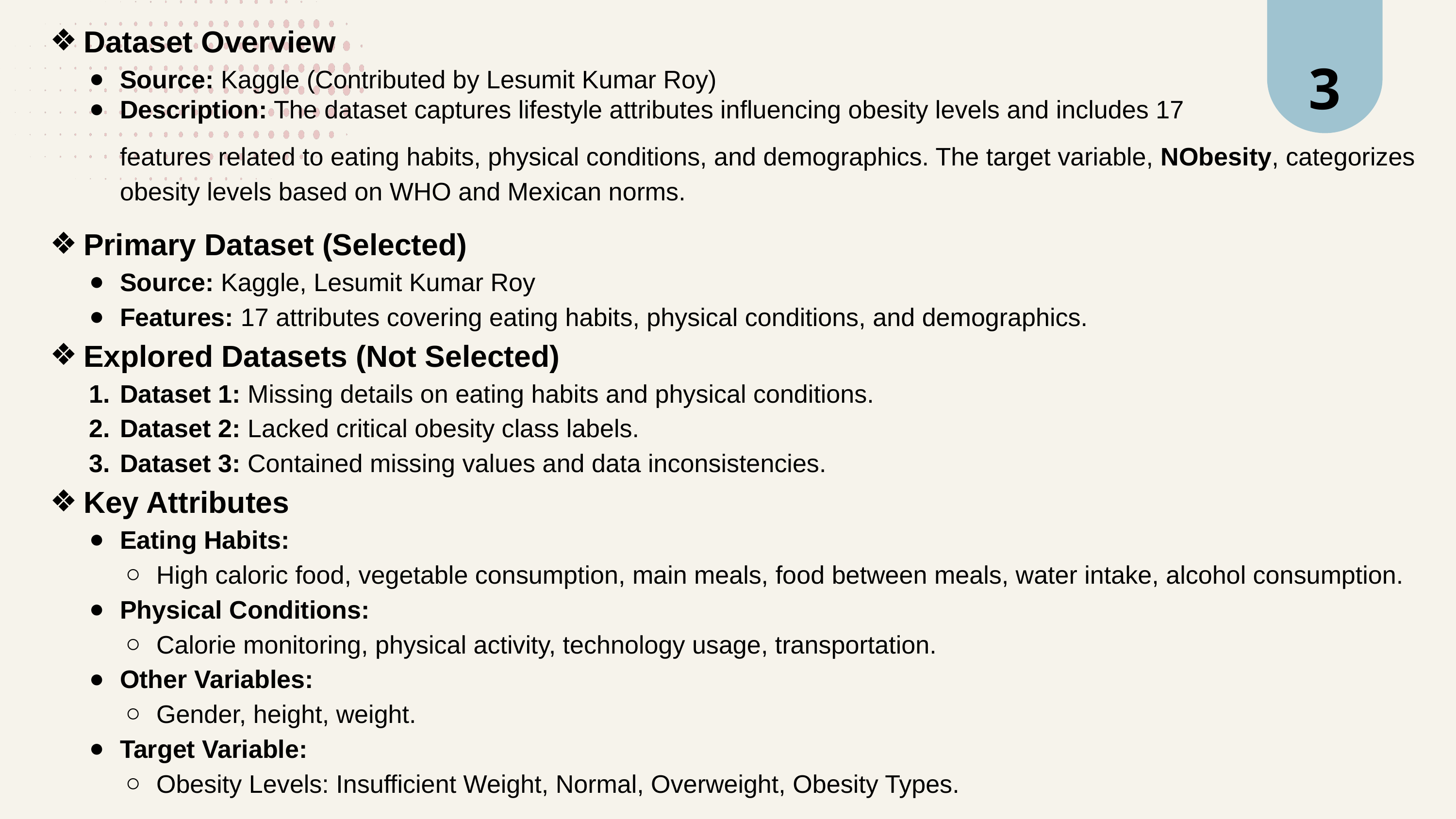

3
Dataset Overview
Source: Kaggle (Contributed by Lesumit Kumar Roy)
Description: The dataset captures lifestyle attributes influencing obesity levels and includes 17
features related to eating habits, physical conditions, and demographics. The target variable, NObesity, categorizes obesity levels based on WHO and Mexican norms.
Primary Dataset (Selected)
Source: Kaggle, Lesumit Kumar Roy
Features: 17 attributes covering eating habits, physical conditions, and demographics.
Explored Datasets (Not Selected)
Dataset 1: Missing details on eating habits and physical conditions.
Dataset 2: Lacked critical obesity class labels.
Dataset 3: Contained missing values and data inconsistencies.
Key Attributes
Eating Habits:
High caloric food, vegetable consumption, main meals, food between meals, water intake, alcohol consumption.
Physical Conditions:
Calorie monitoring, physical activity, technology usage, transportation.
Other Variables:
Gender, height, weight.
Target Variable:
Obesity Levels: Insufficient Weight, Normal, Overweight, Obesity Types.